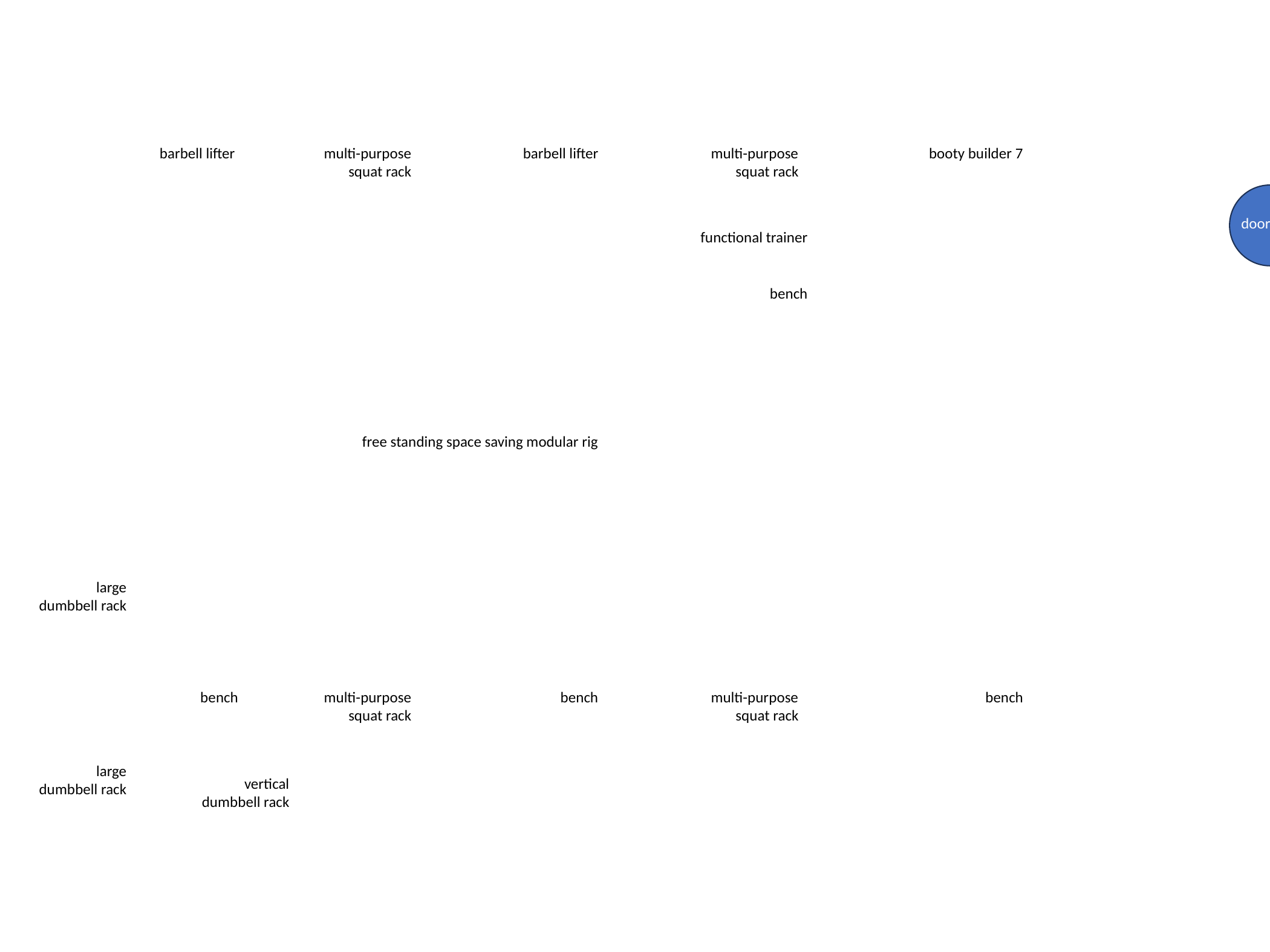

barbell lifter
multi-purpose squat rack
barbell lifter
multi-purpose squat rack
booty builder 7

door
functional trainer
bench
free standing space saving modular rig
large dumbbell rack
bench
multi-purpose squat rack
bench
multi-purpose squat rack
bench
large dumbbell rack
vertical dumbbell rack